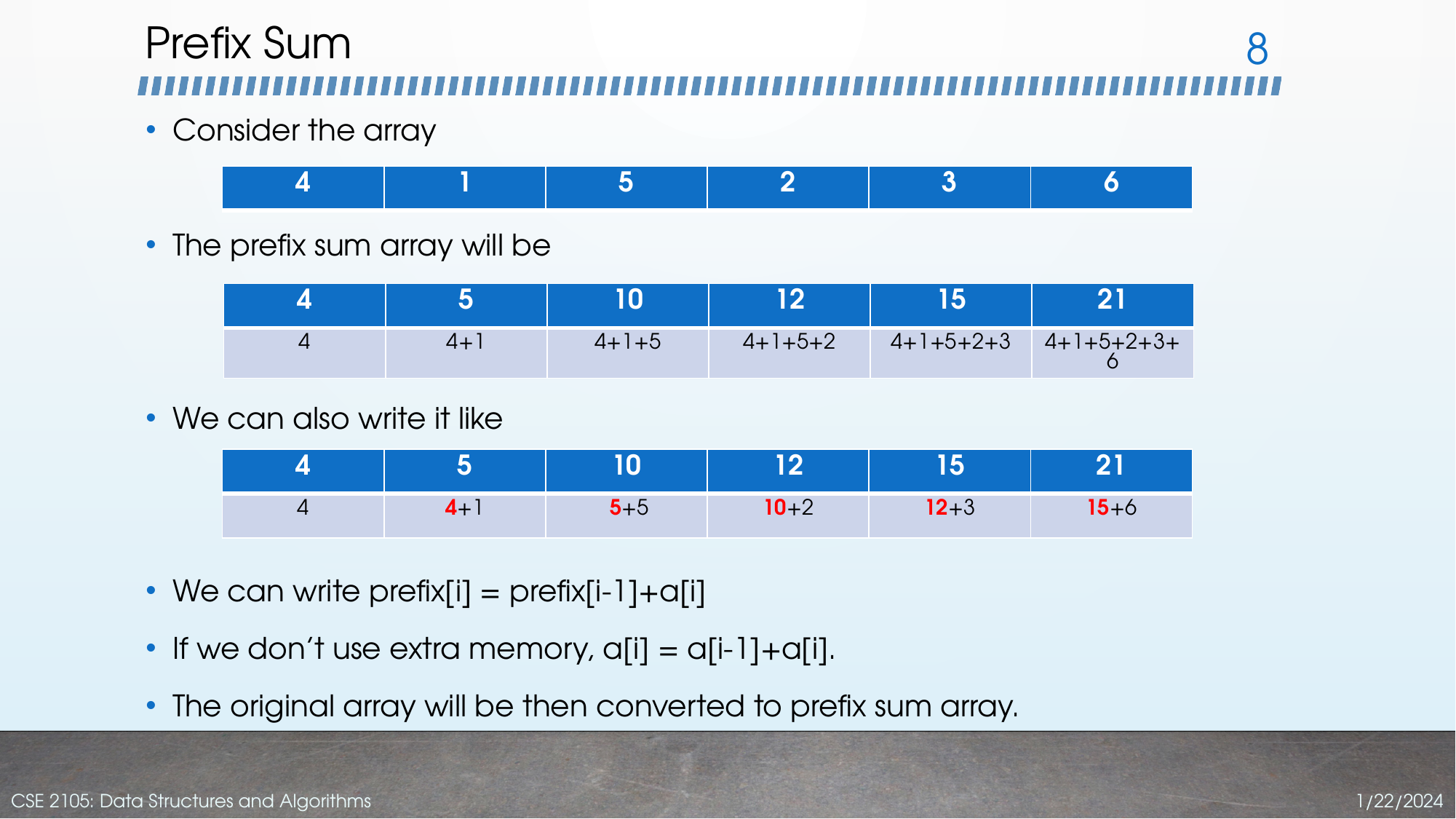

# Prefix Sum
8
Consider the array

The prefix sum array will be

We can also write it like

We can write prefix[i] = prefix[i-1]+a[i]
If we don’t use extra memory, a[i] = a[i-1]+a[i].
The original array will be then converted to prefix sum array.
| 4 | 1 | 5 | 2 | 3 | 6 |
| --- | --- | --- | --- | --- | --- |
| 4 | 5 | 10 | 12 | 15 | 21 |
| --- | --- | --- | --- | --- | --- |
| 4 | 4+1 | 4+1+5 | 4+1+5+2 | 4+1+5+2+3 | 4+1+5+2+3+6 |
| 4 | 5 | 10 | 12 | 15 | 21 |
| --- | --- | --- | --- | --- | --- |
| 4 | 4+1 | 5+5 | 10+2 | 12+3 | 15+6 |
1/22/2024
CSE 2105: Data Structures and Algorithms